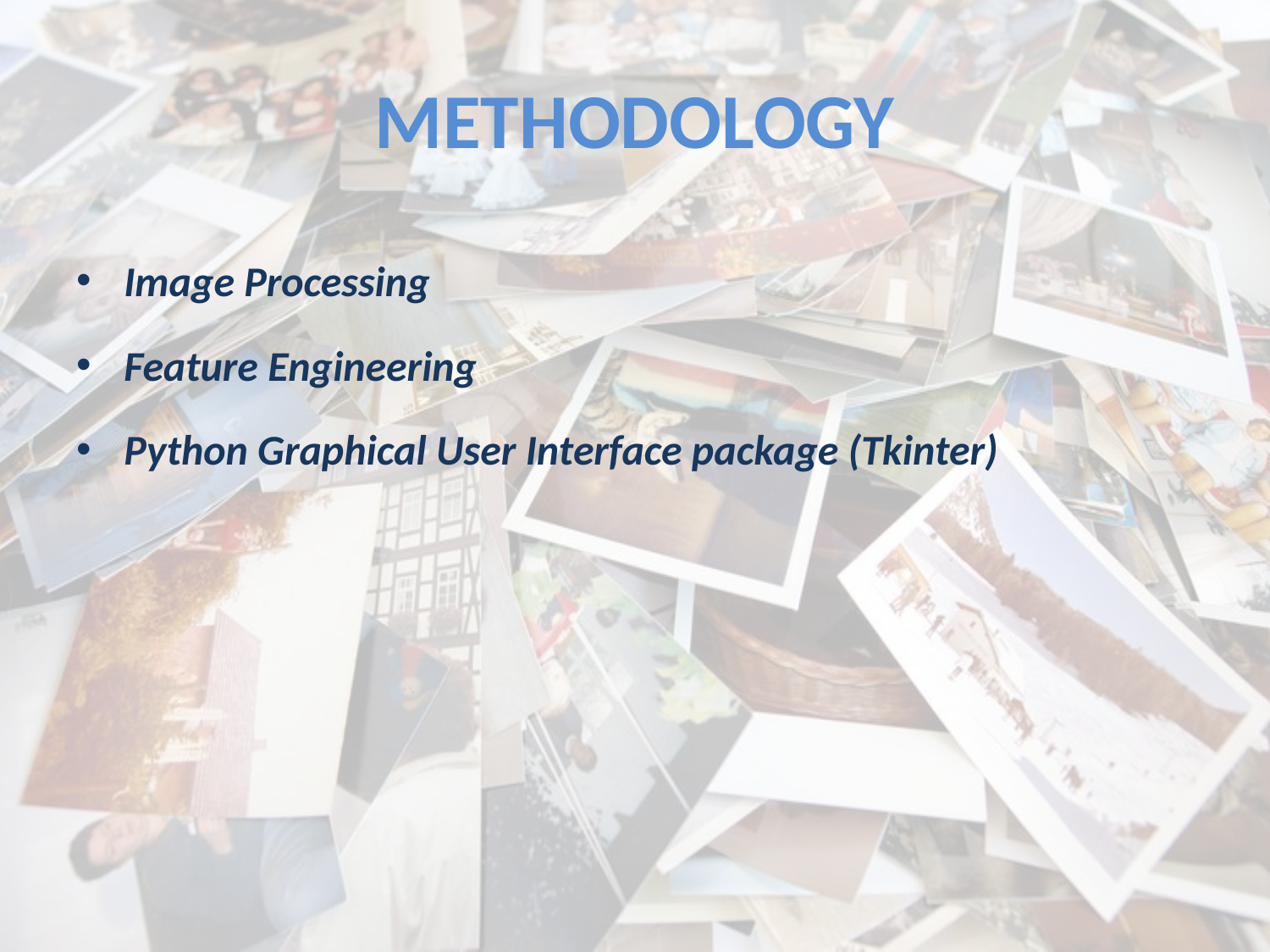

# METHODOLOGY
Image Processing
Feature Engineering
Python Graphical User Interface package (Tkinter)